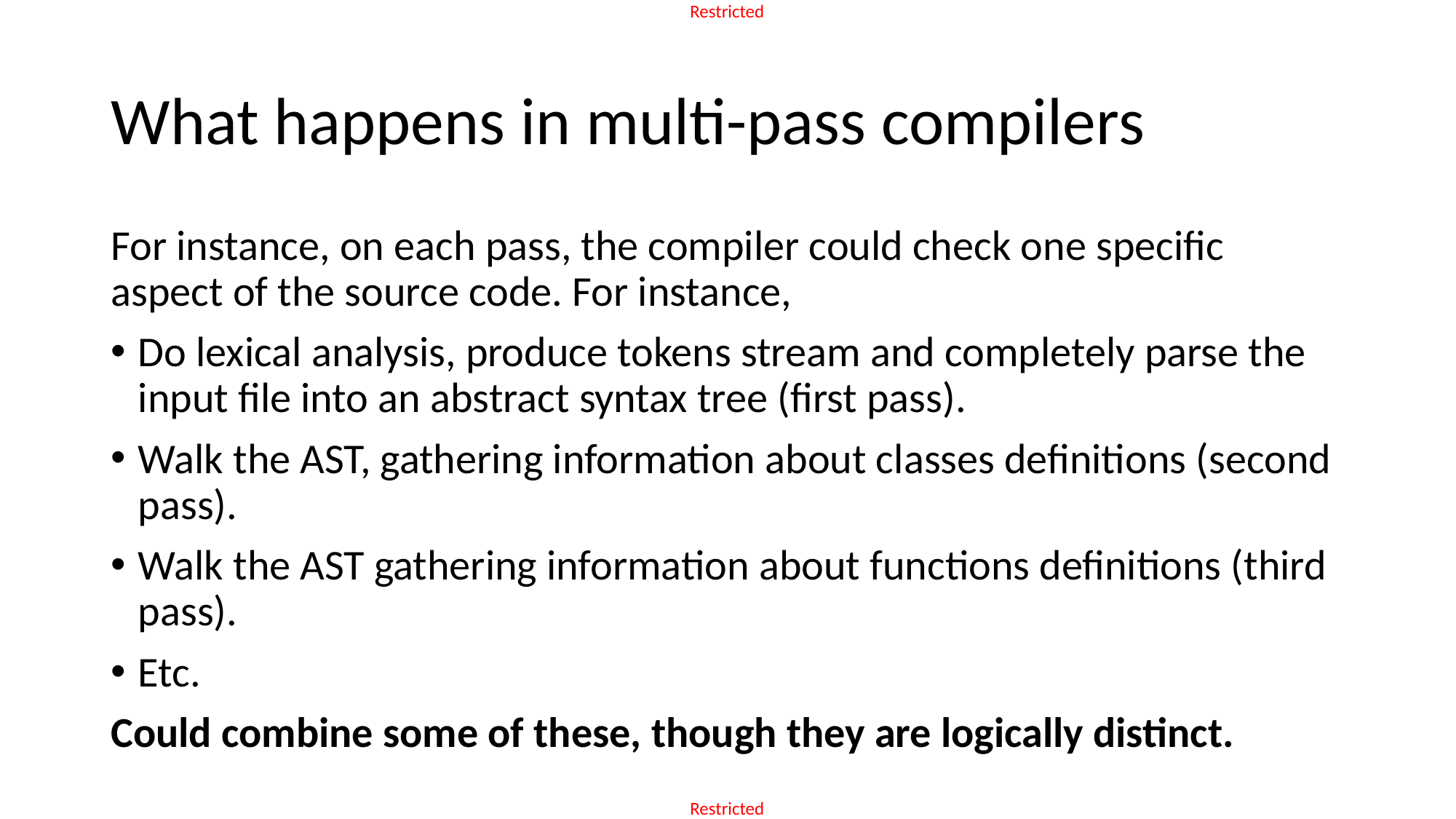

# What happens in multi-pass compilers
For instance, on each pass, the compiler could check one specific aspect of the source code. For instance,
Do lexical analysis, produce tokens stream and completely parse the input file into an abstract syntax tree (first pass).
Walk the AST, gathering information about classes definitions (second pass).
Walk the AST gathering information about functions definitions (third pass).
Etc.
Could combine some of these, though they are logically distinct.